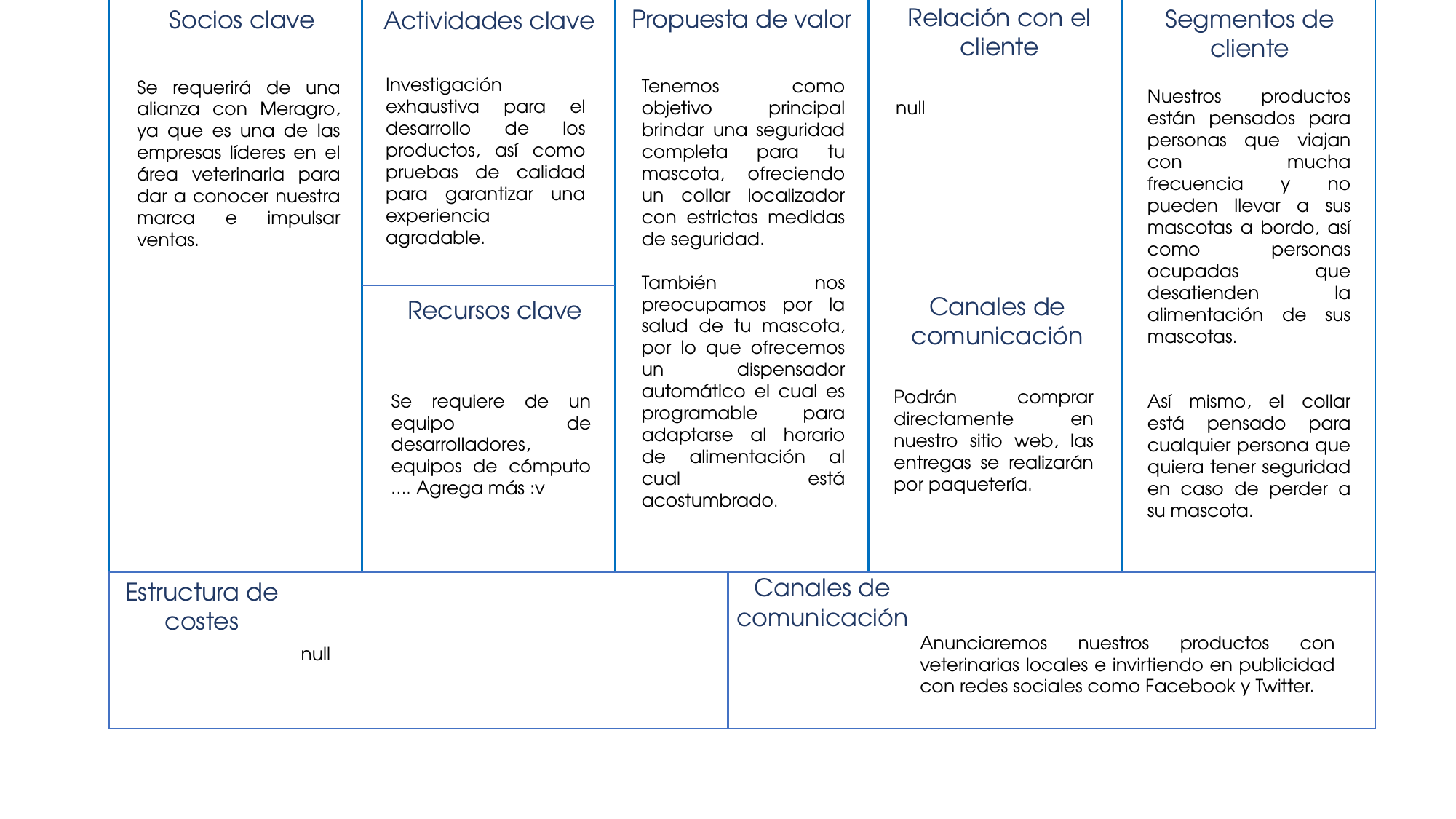

Actividades clave
Relación con el cliente
CV
CV
CV
Propuesta de valor
Segmentos de cliente
CV
CV
Socios clave
Investigación exhaustiva para el desarrollo de los productos, así como pruebas de calidad para garantizar una experiencia agradable.
Tenemos como objetivo principal brindar una seguridad completa para tu mascota, ofreciendo un collar localizador con estrictas medidas de seguridad.

También nos preocupamos por la salud de tu mascota, por lo que ofrecemos un dispensador automático el cual es programable para adaptarse al horario de alimentación al cual está acostumbrado.
Se requerirá de una alianza con Meragro, ya que es una de las empresas líderes en el área veterinaria para dar a conocer nuestra marca e impulsar ventas.
Nuestros productos están pensados para personas que viajan con mucha frecuencia y no pueden llevar a sus mascotas a bordo, así como personas ocupadas que desatienden la alimentación de sus mascotas.

Así mismo, el collar está pensado para cualquier persona que quiera tener seguridad en caso de perder a su mascota.
null
Canales de comunicación
Recursos clave
Podrán comprar directamente en nuestro sitio web, las entregas se realizarán por paquetería.
Se requiere de un equipo de desarrolladores, equipos de cómputo …. Agrega más :v
Canales de comunicación
Estructura de costes

Anunciaremos nuestros productos con veterinarias locales e invirtiendo en publicidad con redes sociales como Facebook y Twitter.
null